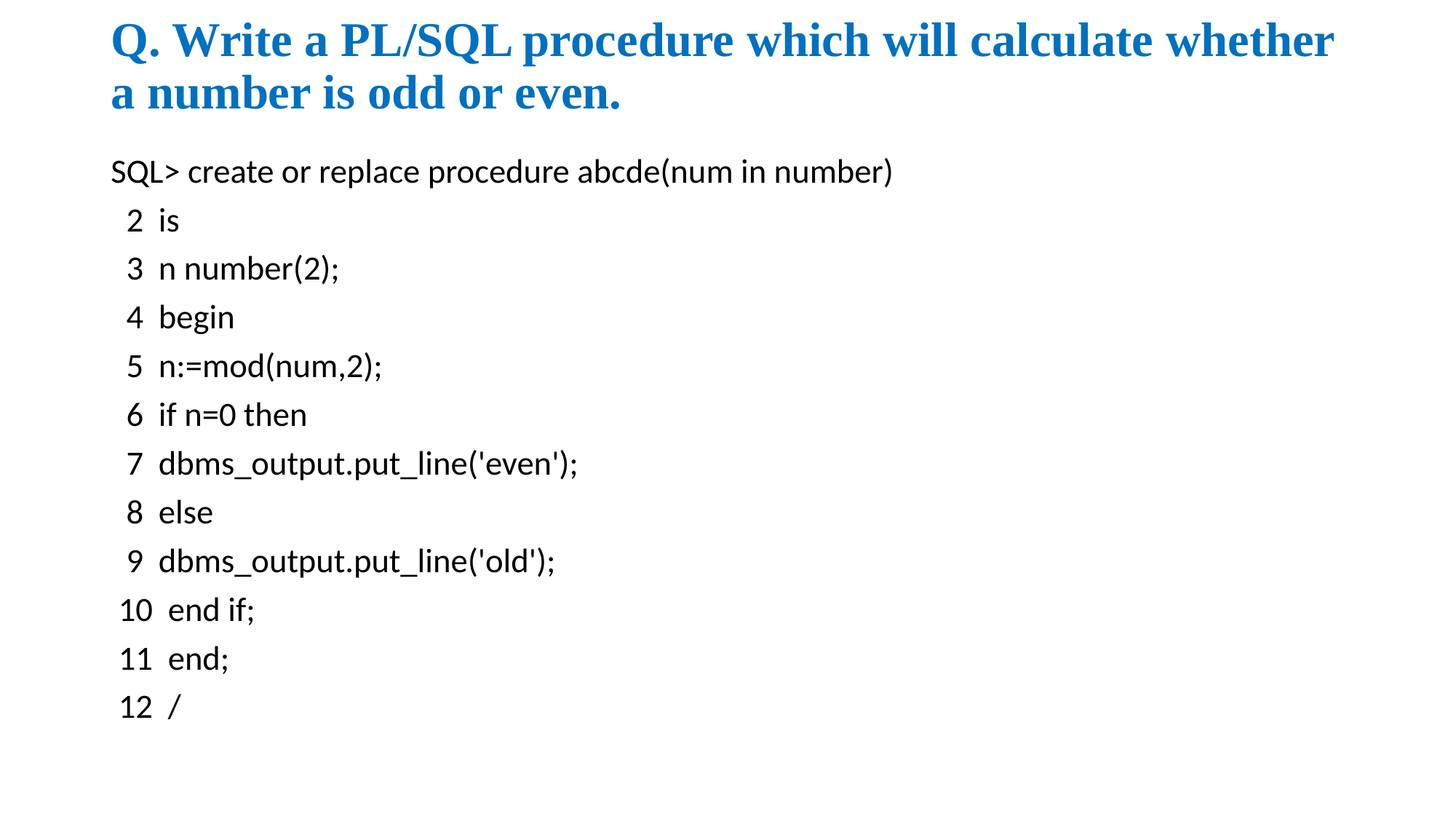

# Q. Write a PL/SQL procedure which will calculate whether a number is odd or even.
SQL> create or replace procedure abcde(num in number)
  2  is
  3  n number(2);
  4  begin
  5  n:=mod(num,2);
  6  if n=0 then
  7  dbms_output.put_line('even');
  8  else
  9  dbms_output.put_line('old');
 10  end if;
 11  end;
 12  /